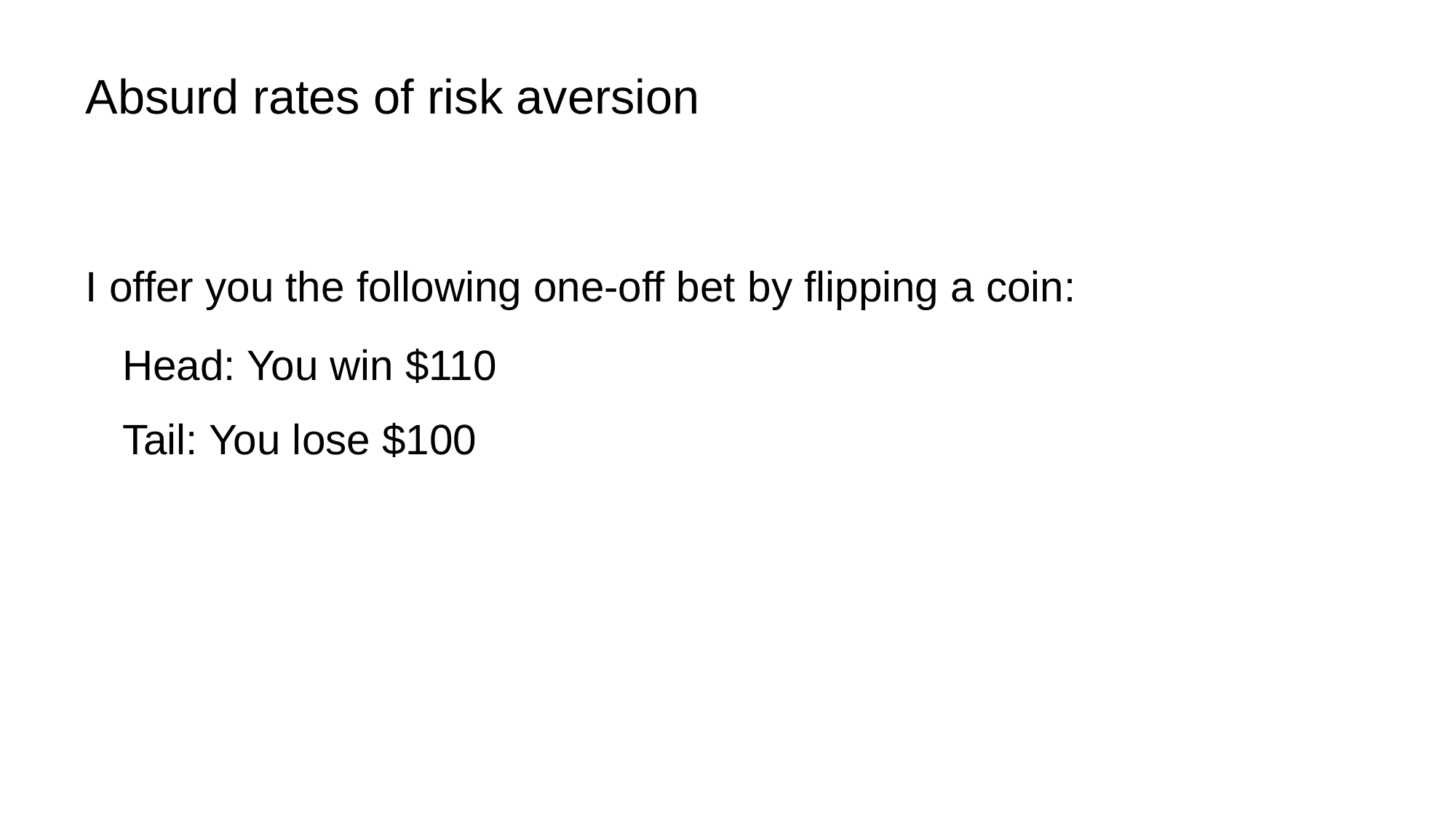

# Absurd rates of risk aversion
I offer you the following one-off bet by flipping a coin:
Head: You win $110
Tail: You lose $100